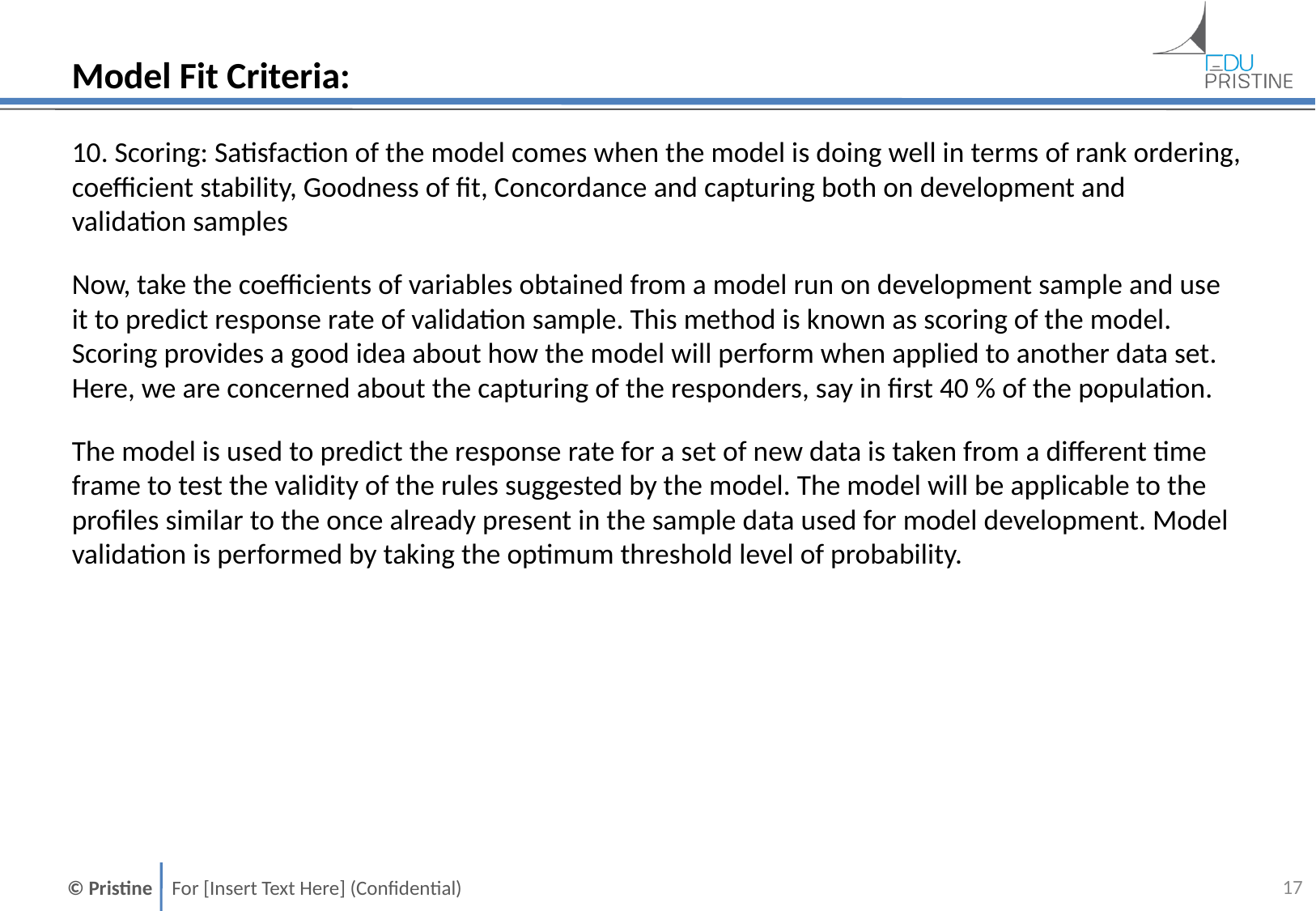

# Model Fit Criteria:
10. Scoring: Satisfaction of the model comes when the model is doing well in terms of rank ordering, coefficient stability, Goodness of fit, Concordance and capturing both on development and validation samples
Now, take the coefficients of variables obtained from a model run on development sample and use it to predict response rate of validation sample. This method is known as scoring of the model. Scoring provides a good idea about how the model will perform when applied to another data set. Here, we are concerned about the capturing of the responders, say in first 40 % of the population.
The model is used to predict the response rate for a set of new data is taken from a different time frame to test the validity of the rules suggested by the model. The model will be applicable to the profiles similar to the once already present in the sample data used for model development. Model validation is performed by taking the optimum threshold level of probability.

17